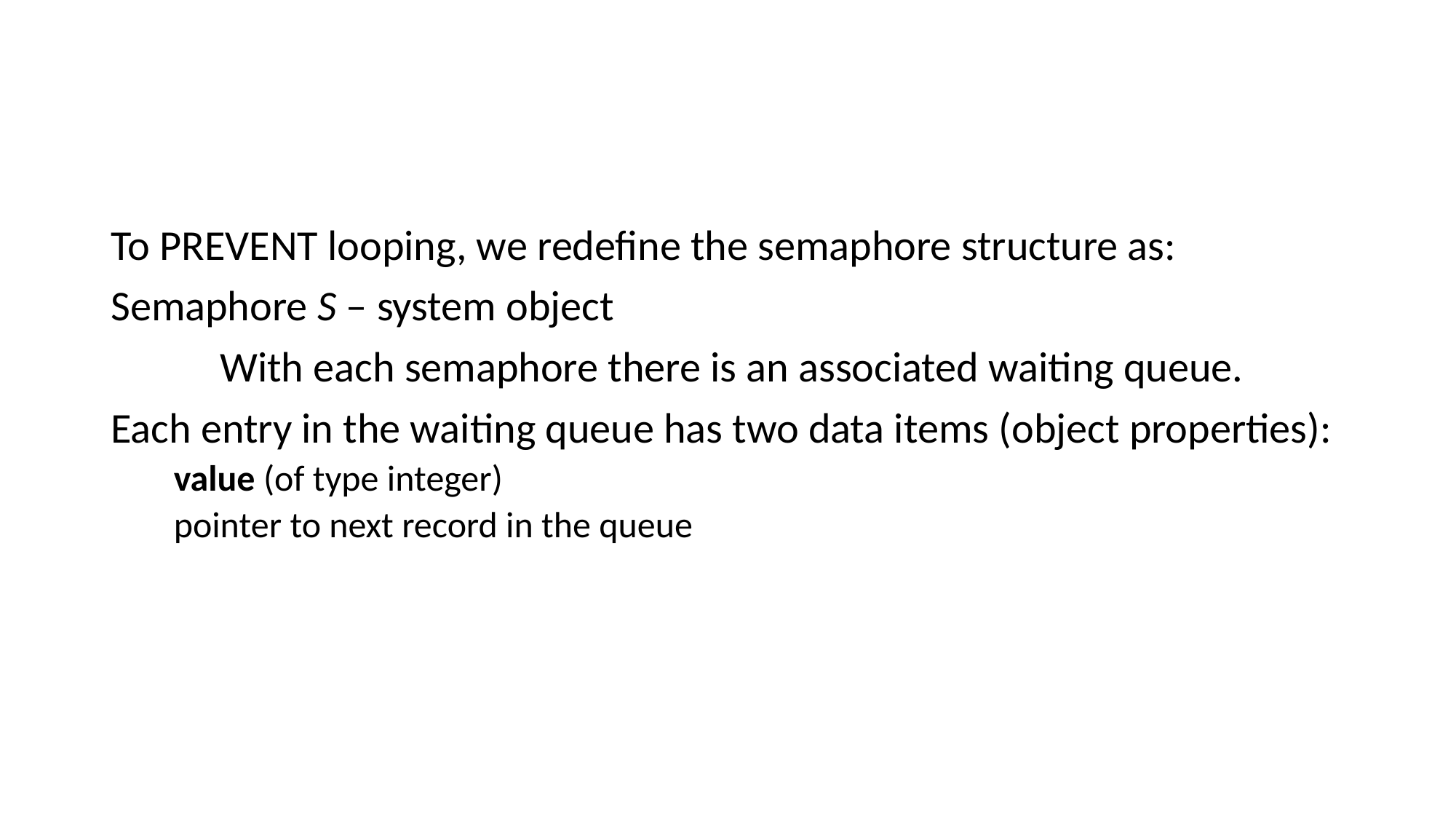

#
To PREVENT looping, we redefine the semaphore structure as:
Semaphore S – system object
 	With each semaphore there is an associated waiting queue.
Each entry in the waiting queue has two data items (object properties):
 value (of type integer)
 pointer to next record in the queue